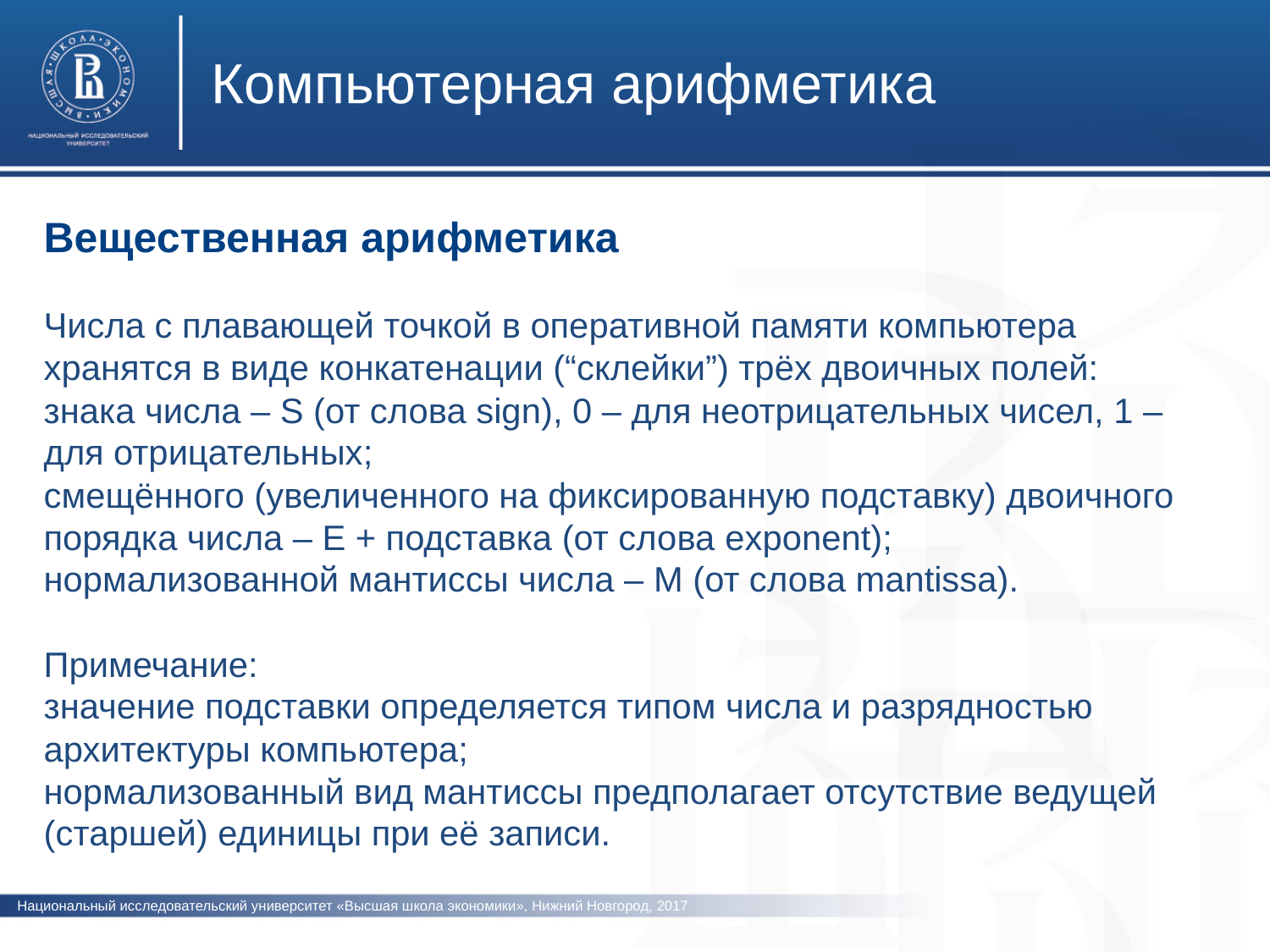

Компьютерная арифметика
Вещественная арифметика

Числа с плавающей точкой в оперативной памяти компьютера хранятся в виде конкатенации (“склейки”) трёх двоичных полей:
знака числа – S (от слова sign), 0 – для неотрицательных чисел, 1 – для отрицательных;
смещённого (увеличенного на фиксированную подставку) двоичного порядка числа – E + подставка (от слова exponent);
нормализованной мантиссы числа – M (от слова mantissa).

Примечание:
значение подставки определяется типом числа и разрядностью архитектуры компьютера;
нормализованный вид мантиссы предполагает отсутствие ведущей (старшей) единицы при её записи.
Национальный исследовательский университет «Высшая школа экономики», Нижний Новгород, 2017